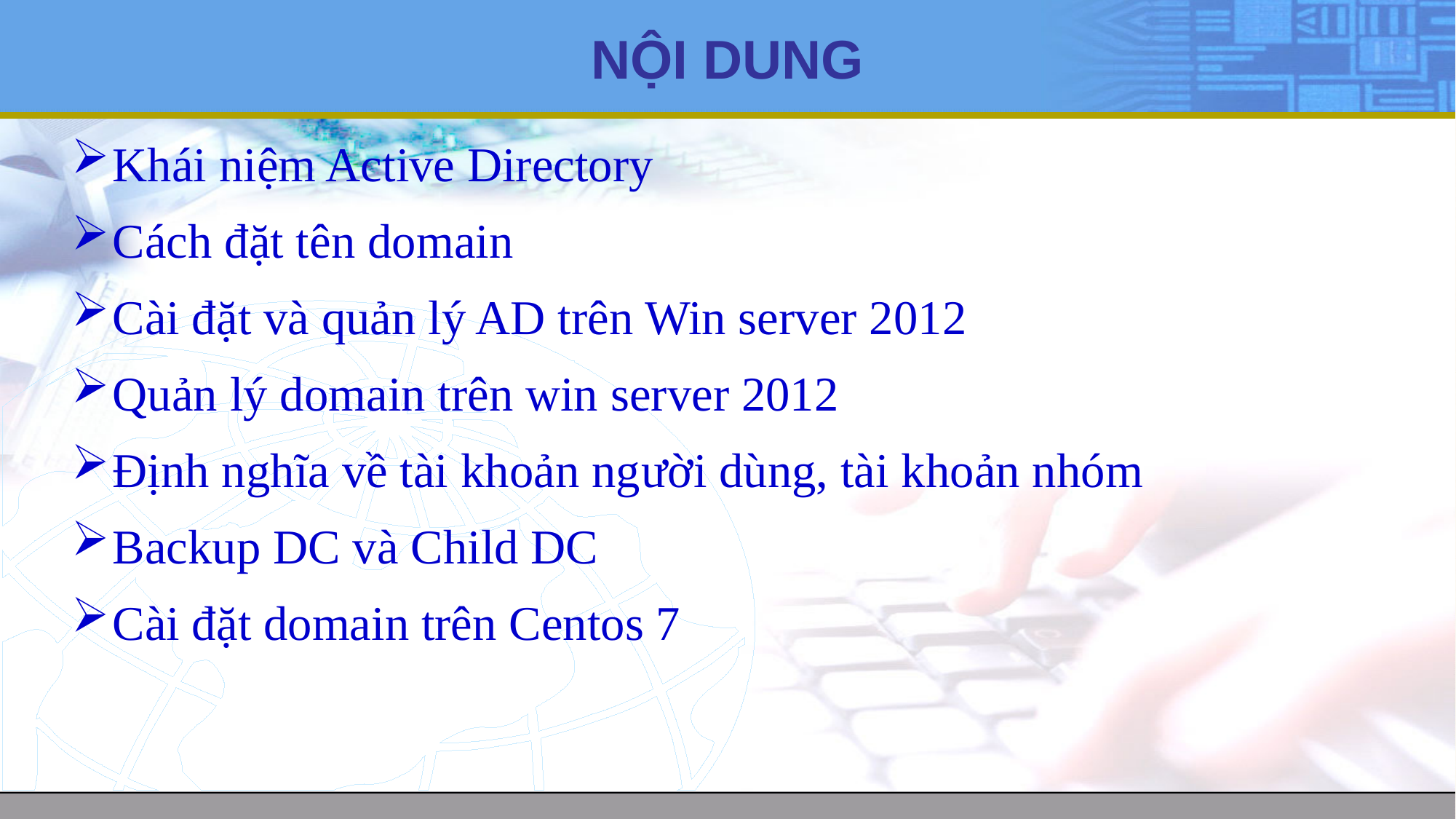

# NỘI DUNG
Khái niệm Active Directory
Cách đặt tên domain
Cài đặt và quản lý AD trên Win server 2012
Quản lý domain trên win server 2012
Định nghĩa về tài khoản người dùng, tài khoản nhóm
Backup DC và Child DC
Cài đặt domain trên Centos 7